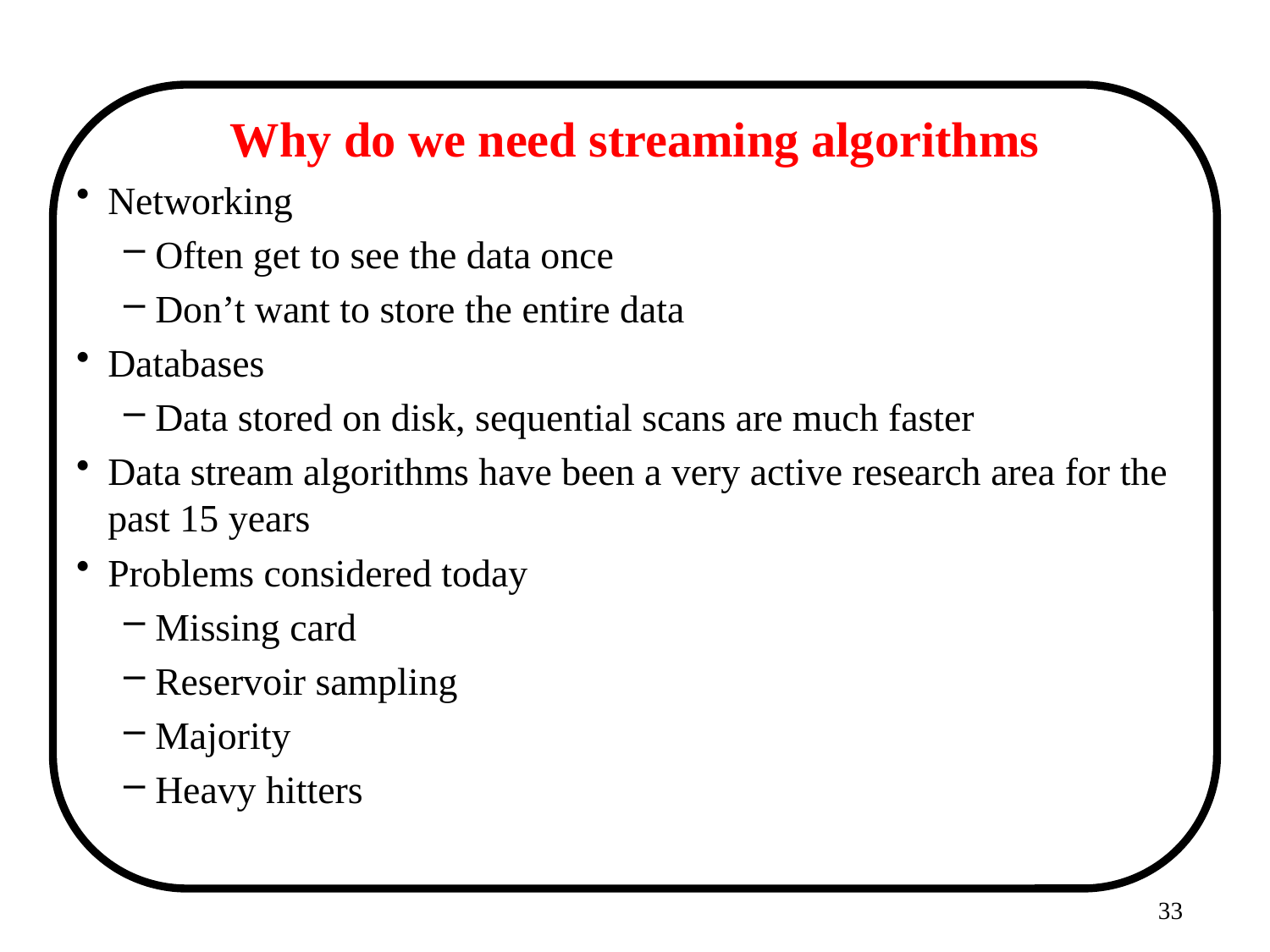

# Why do we need streaming algorithms
Networking
Often get to see the data once
Don’t want to store the entire data
Databases
Data stored on disk, sequential scans are much faster
Data stream algorithms have been a very active research area for the past 15 years
Problems considered today
Missing card
Reservoir sampling
Majority
Heavy hitters
33